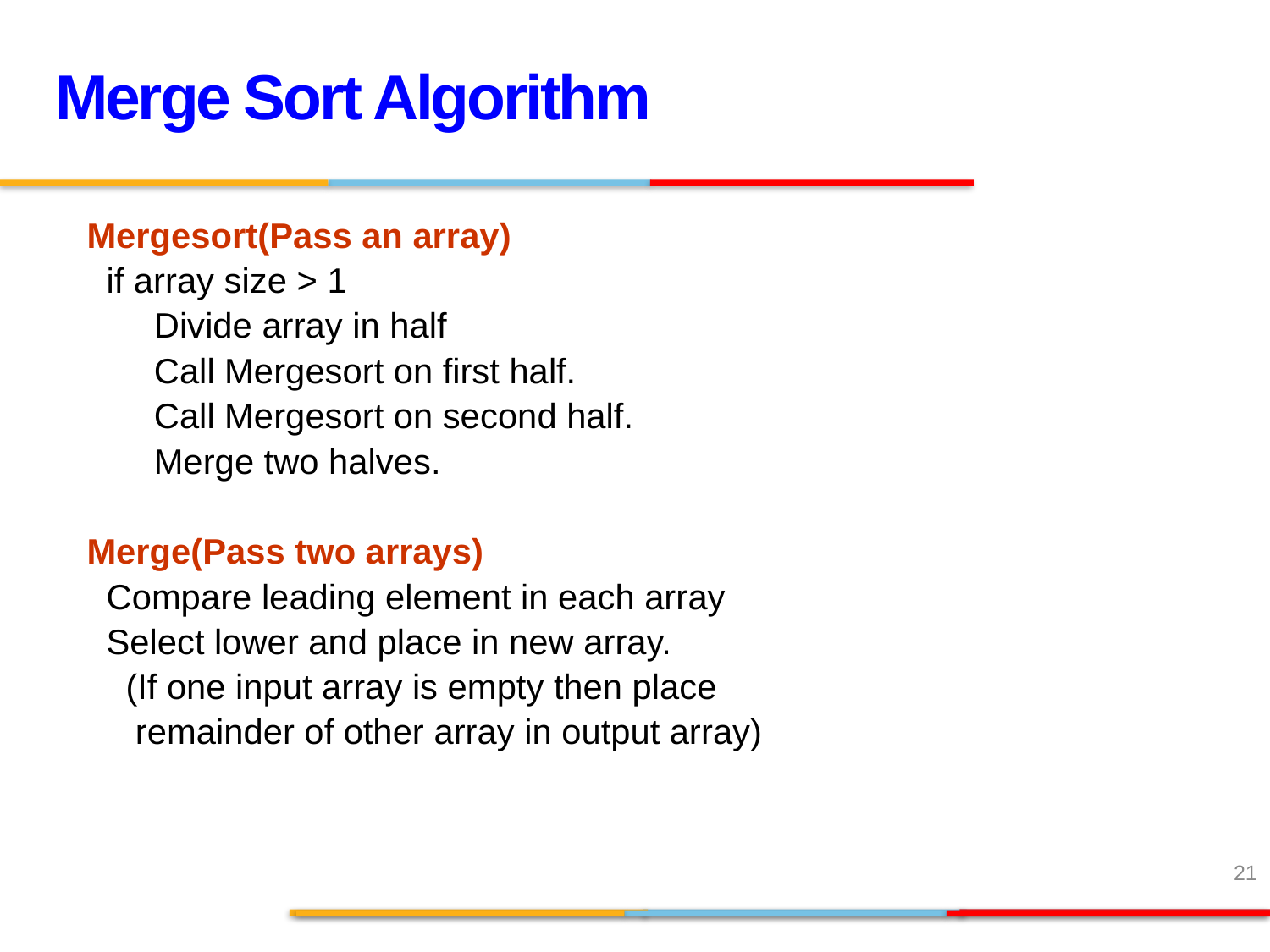

Merge Sort Algorithm
Mergesort(Pass an array)
  if array size > 1
	  Divide array in half
	  Call Mergesort on first half.
	  Call Mergesort on second half.
	  Merge two halves.

Merge(Pass two arrays)
  Compare leading element in each array
  Select lower and place in new array.
    (If one input array is empty then place
     remainder of other array in output array)

21